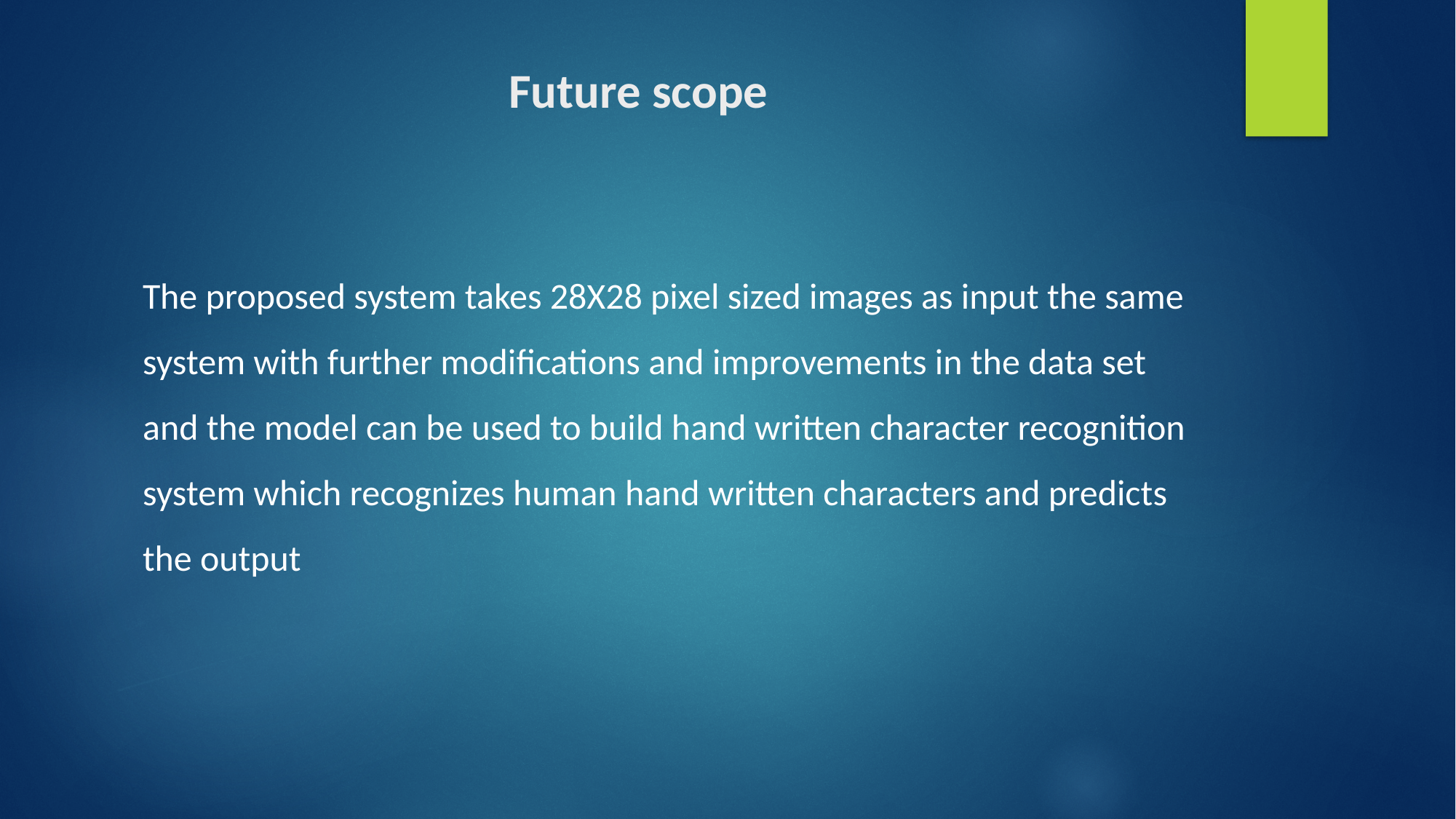

# Future scope
The proposed system takes 28X28 pixel sized images as input the same system with further modifications and improvements in the data set and the model can be used to build hand written character recognition system which recognizes human hand written characters and predicts the output